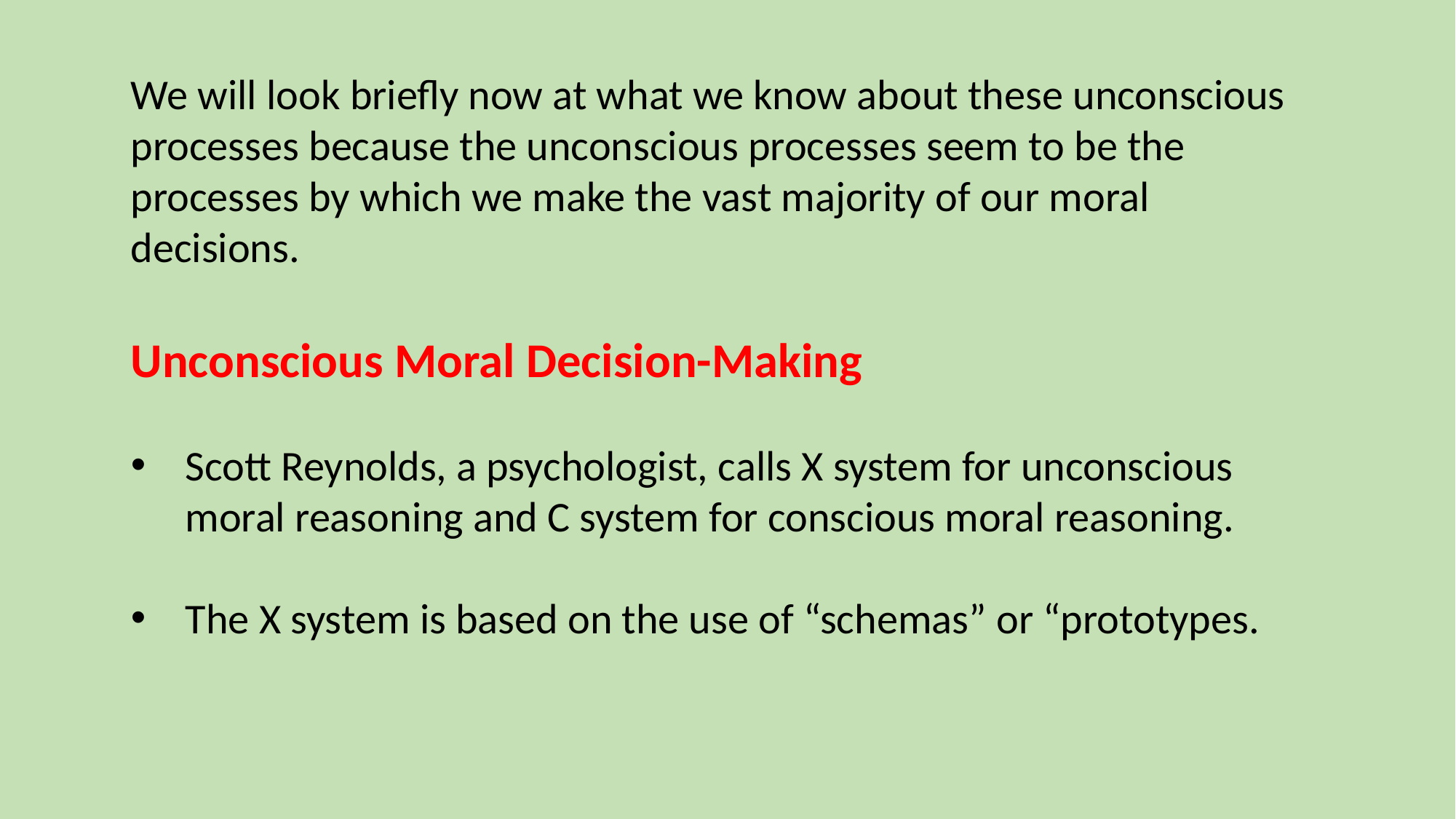

We will look briefly now at what we know about these unconscious processes because the unconscious processes seem to be the processes by which we make the vast majority of our moral decisions.

Unconscious Moral Decision-Making

Scott Reynolds, a psychologist, calls X system for unconscious  moral reasoning and C system for conscious moral reasoning.

The X system is based on the use of “schemas” or “prototypes.